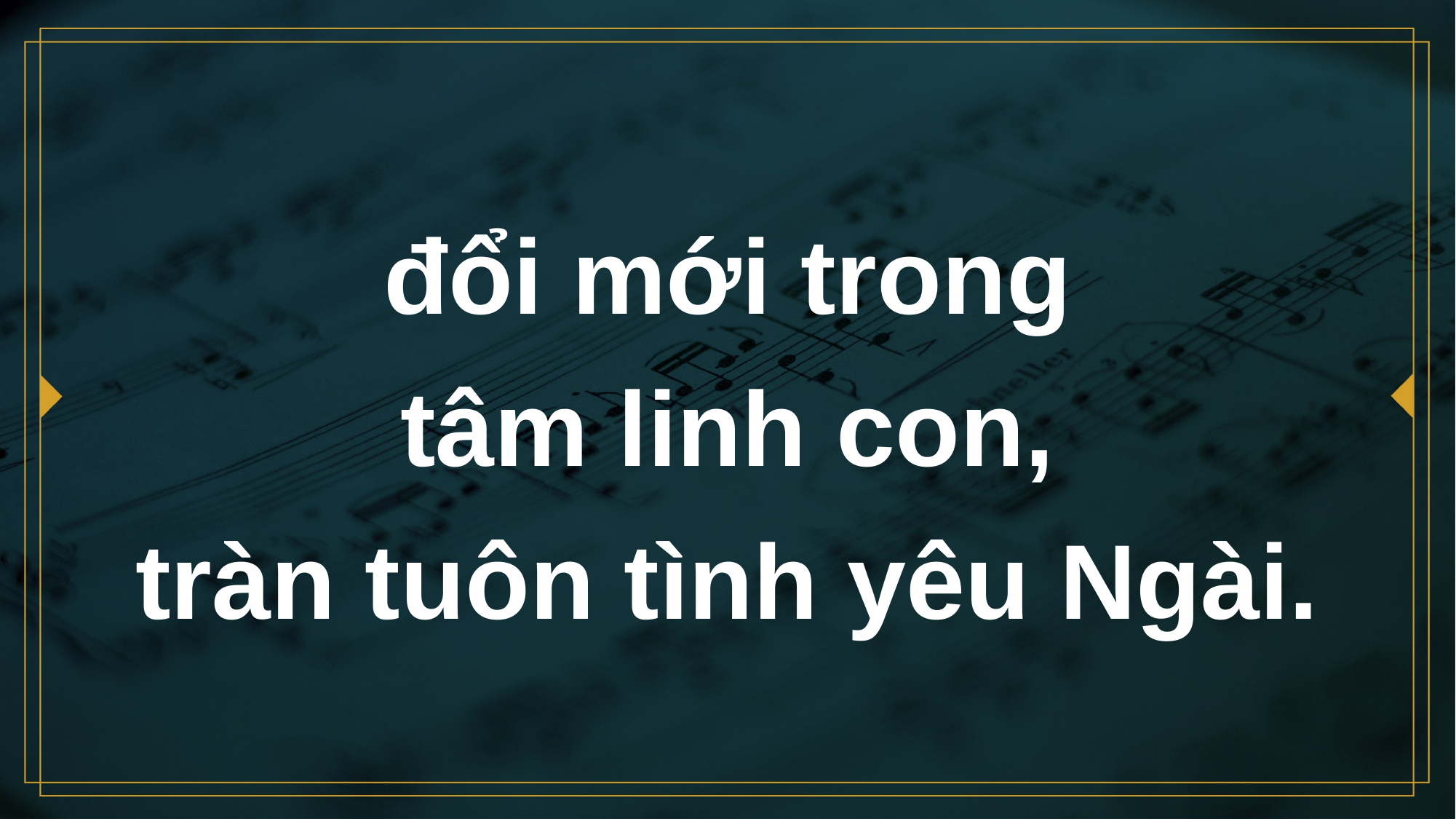

# đổi mới trong tâm linh con, tràn tuôn tình yêu Ngài.